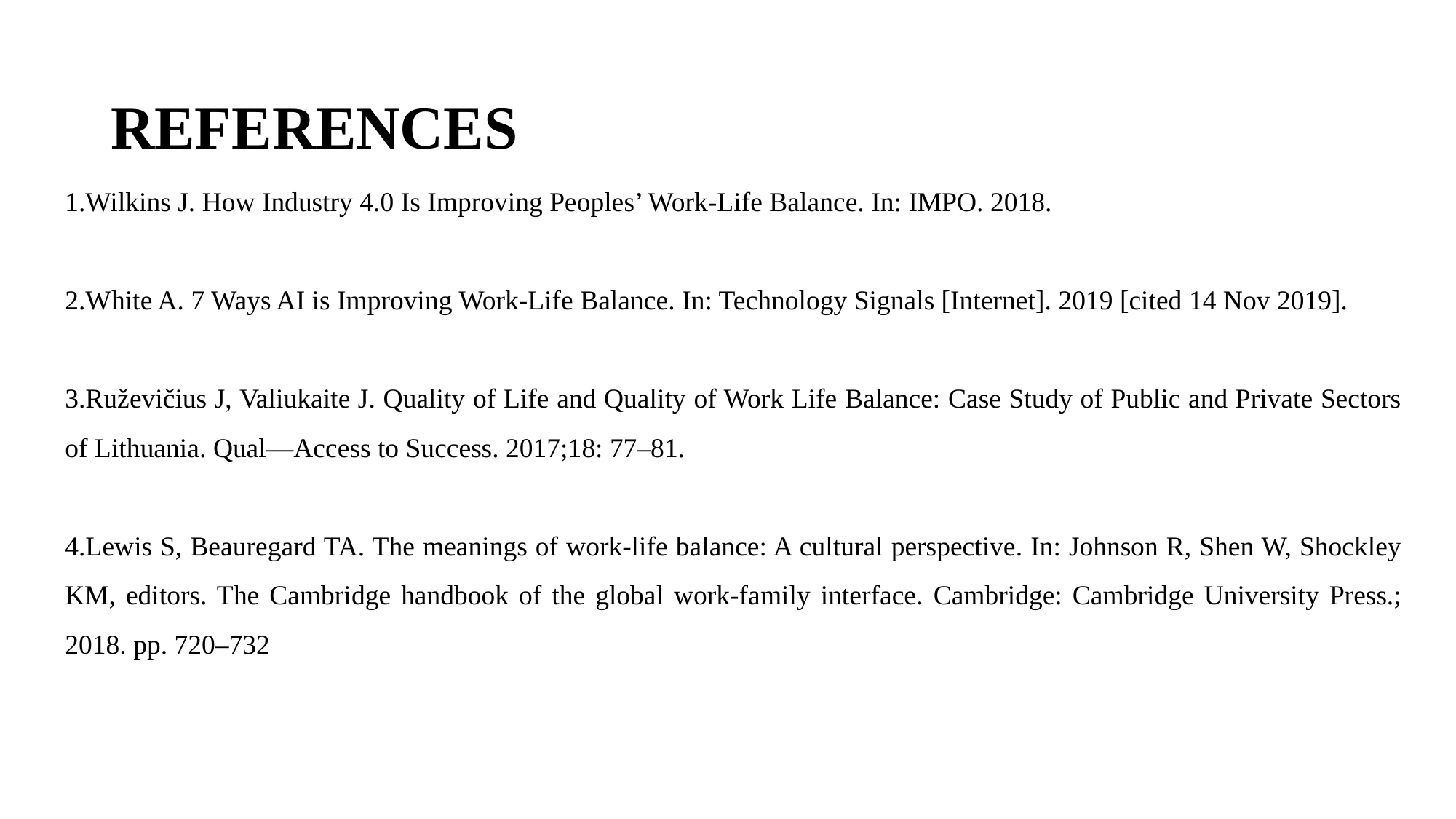

# REFERENCES
1.Wilkins J. How Industry 4.0 Is Improving Peoples’ Work-Life Balance. In: IMPO. 2018.

2.White A. 7 Ways AI is Improving Work-Life Balance. In: Technology Signals [Internet]. 2019 [cited 14 Nov 2019].

3.Ruževičius J, Valiukaite J. Quality of Life and Quality of Work Life Balance: Case Study of Public and Private Sectors of Lithuania. Qual—Access to Success. 2017;18: 77–81.

4.Lewis S, Beauregard TA. The meanings of work-life balance: A cultural perspective. In: Johnson R, Shen W, Shockley KM, editors. The Cambridge handbook of the global work-family interface. Cambridge: Cambridge University Press.; 2018. pp. 720–732